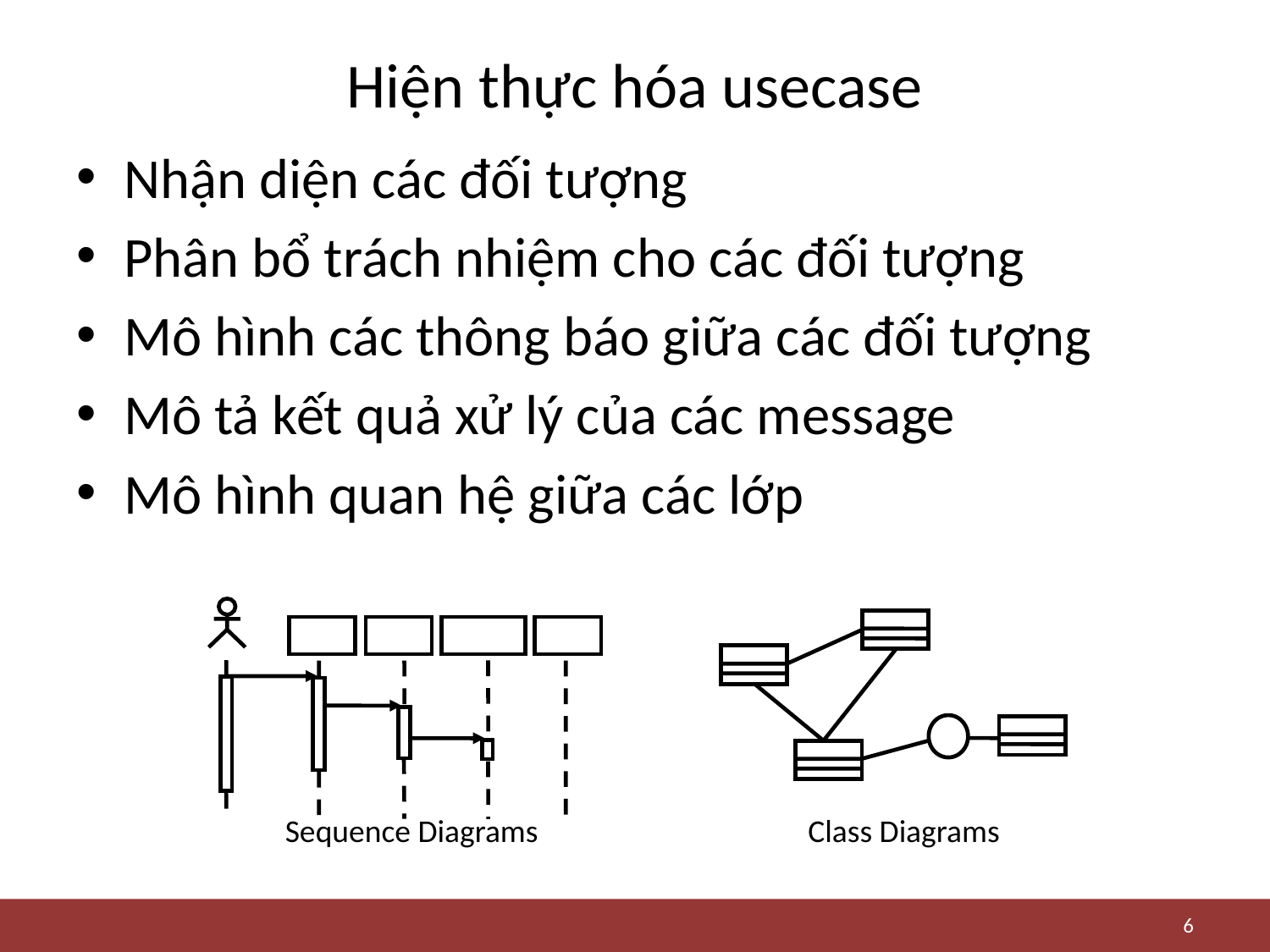

# Hiện thực hóa usecase
Nhận diện các đối tượng
Phân bổ trách nhiệm cho các đối tượng
Mô hình các thông báo giữa các đối tượng
Mô tả kết quả xử lý của các message
Mô hình quan hệ giữa các lớp

Class Diagrams
Sequence Diagrams
6